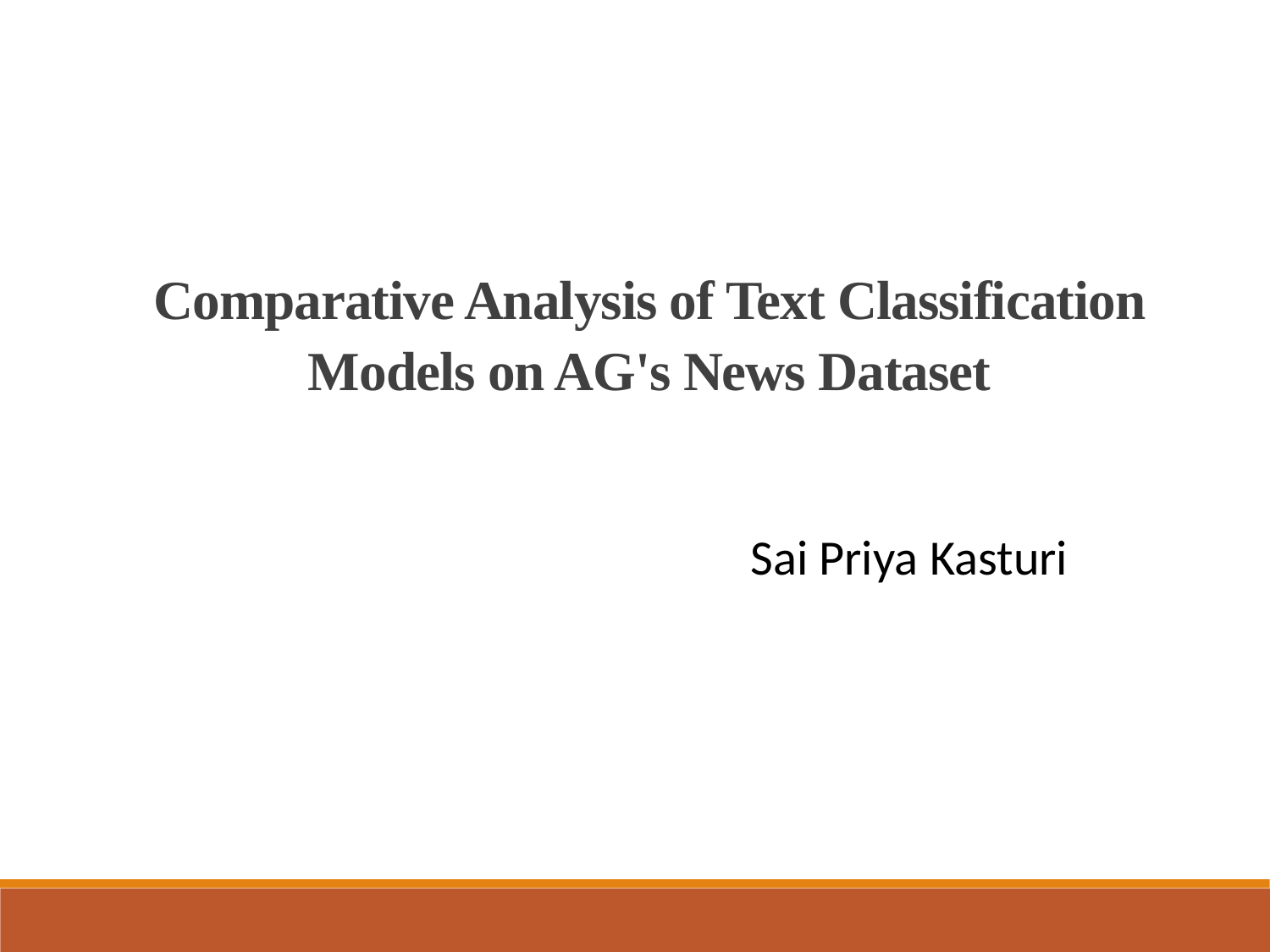

Comparative Analysis of Text Classification Models on AG's News Dataset
Sai Priya Kasturi